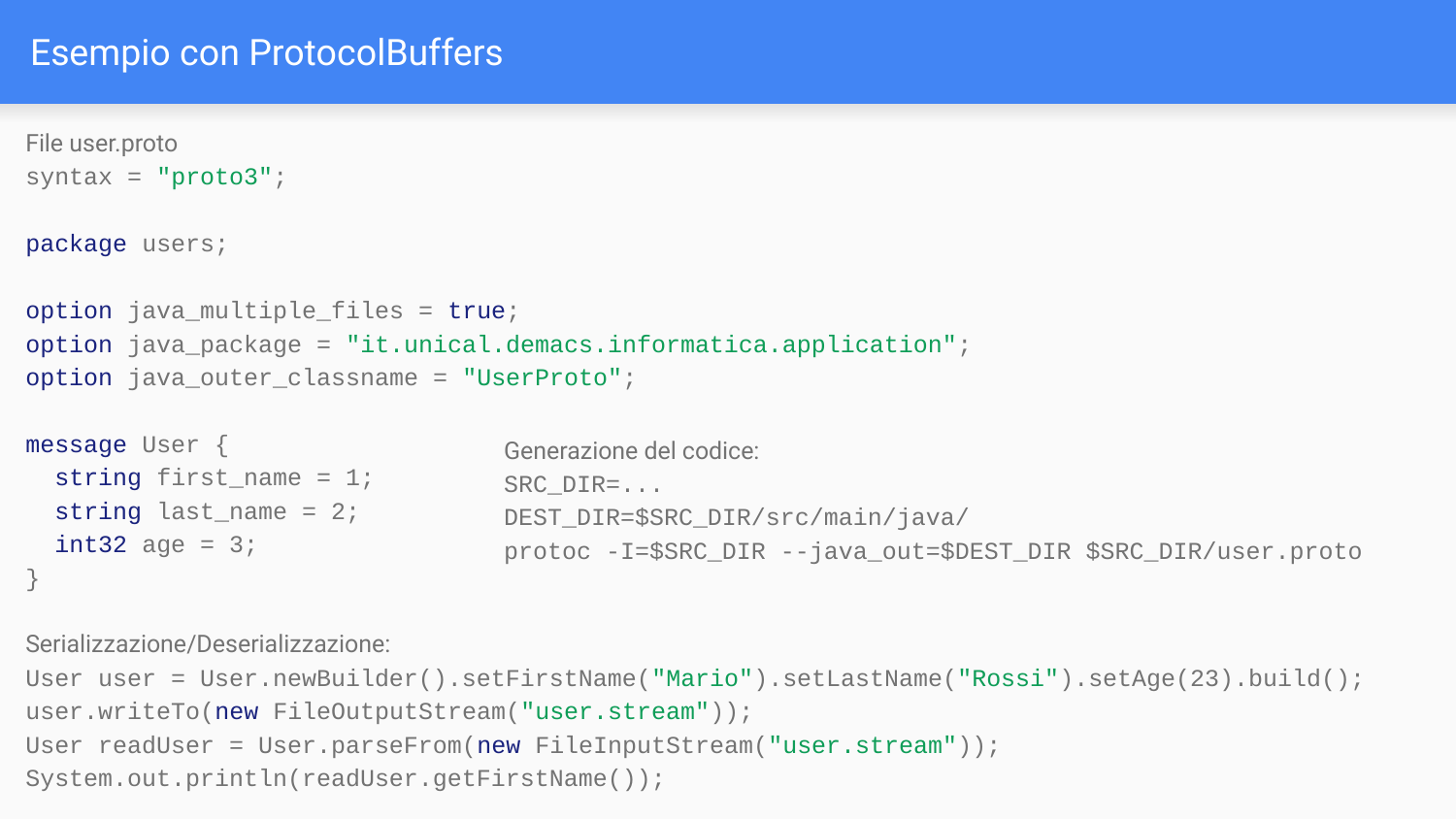

# Esempio con ProtocolBuffers
File user.proto
syntax = "proto3";

package users;

option java_multiple_files = true;
option java_package = "it.unical.demacs.informatica.application";
option java_outer_classname = "UserProto";

message User {
  string first_name = 1;
  string last_name = 2;
  int32 age = 3;
}

Serializzazione/Deserializzazione:
User user = User.newBuilder().setFirstName("Mario").setLastName("Rossi").setAge(23).build();
user.writeTo(new FileOutputStream("user.stream"));
User readUser = User.parseFrom(new FileInputStream("user.stream"));
System.out.println(readUser.getFirstName());

Generazione del codice:
SRC_DIR=...
DEST_DIR=$SRC_DIR/src/main/java/
protoc -I=$SRC_DIR --java_out=$DEST_DIR $SRC_DIR/user.proto